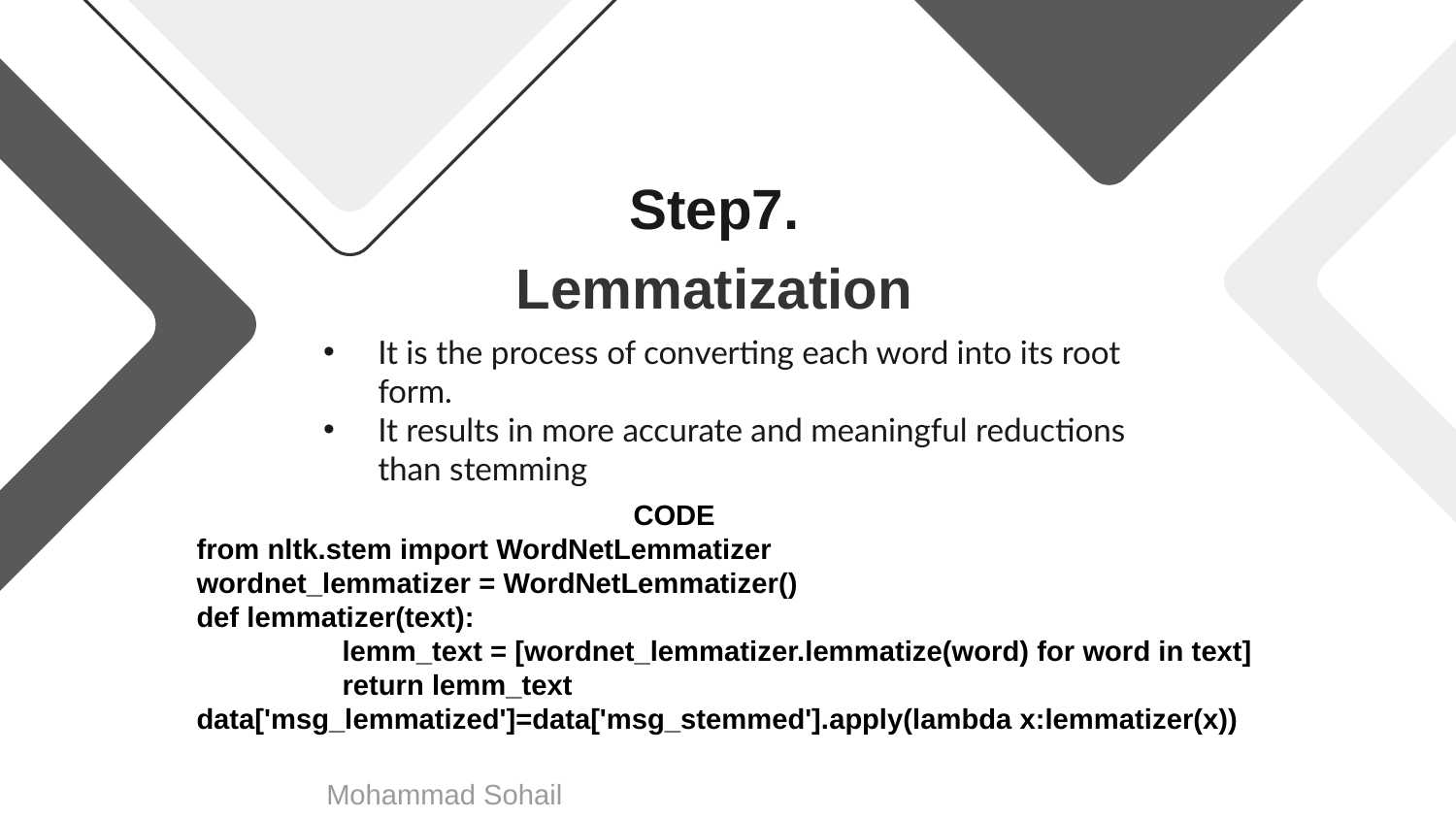

Step7.
# Lemmatization
It is the process of converting each word into its root form.
It results in more accurate and meaningful reductions than stemming
			CODE
from nltk.stem import WordNetLemmatizer
wordnet_lemmatizer = WordNetLemmatizer()
def lemmatizer(text):
	lemm_text = [wordnet_lemmatizer.lemmatize(word) for word in text]
	return lemm_text
data['msg_lemmatized']=data['msg_stemmed'].apply(lambda x:lemmatizer(x))
Mohammad Sohail